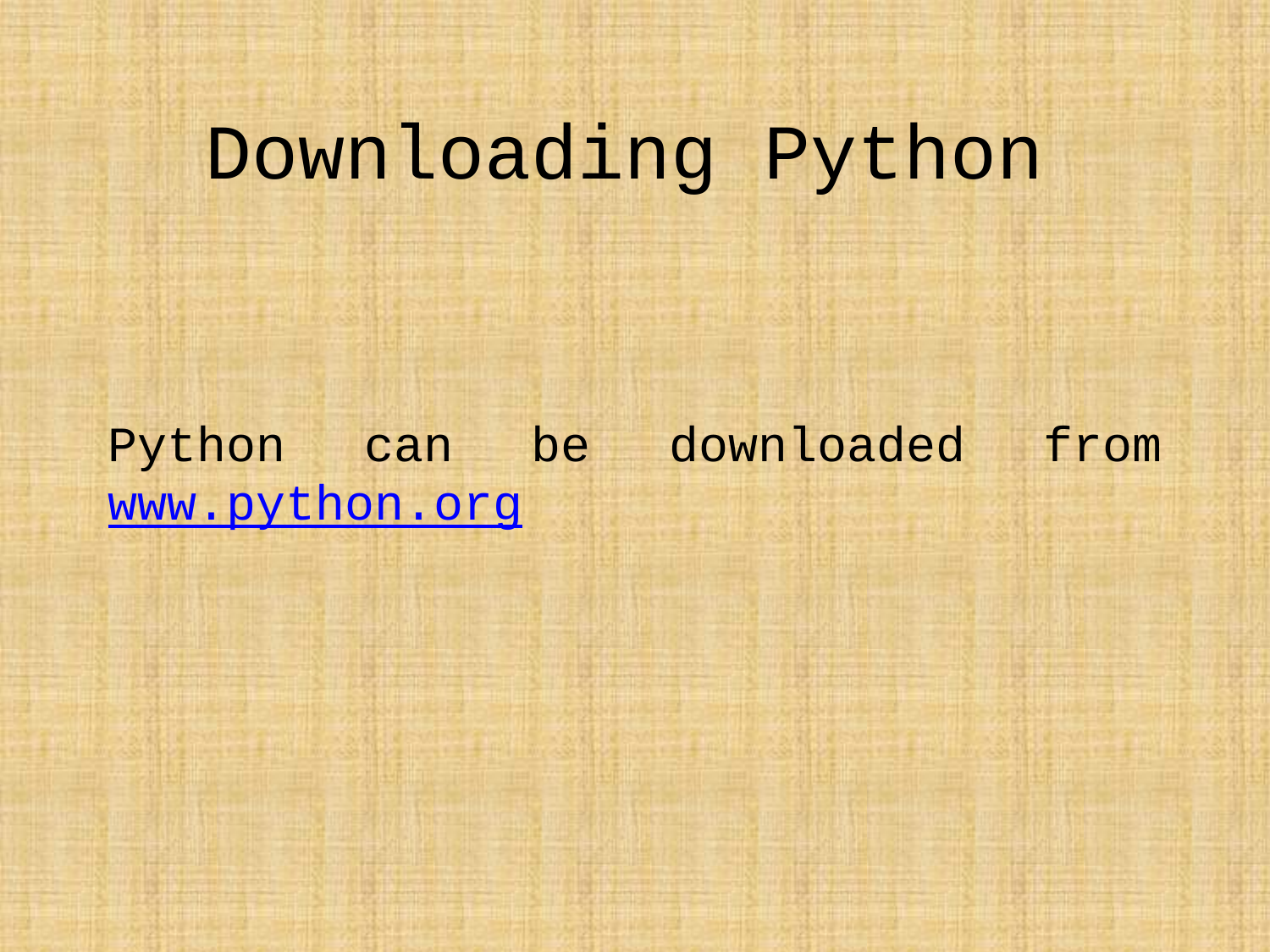

# Downloading Python

Python can be downloaded from www.python.org